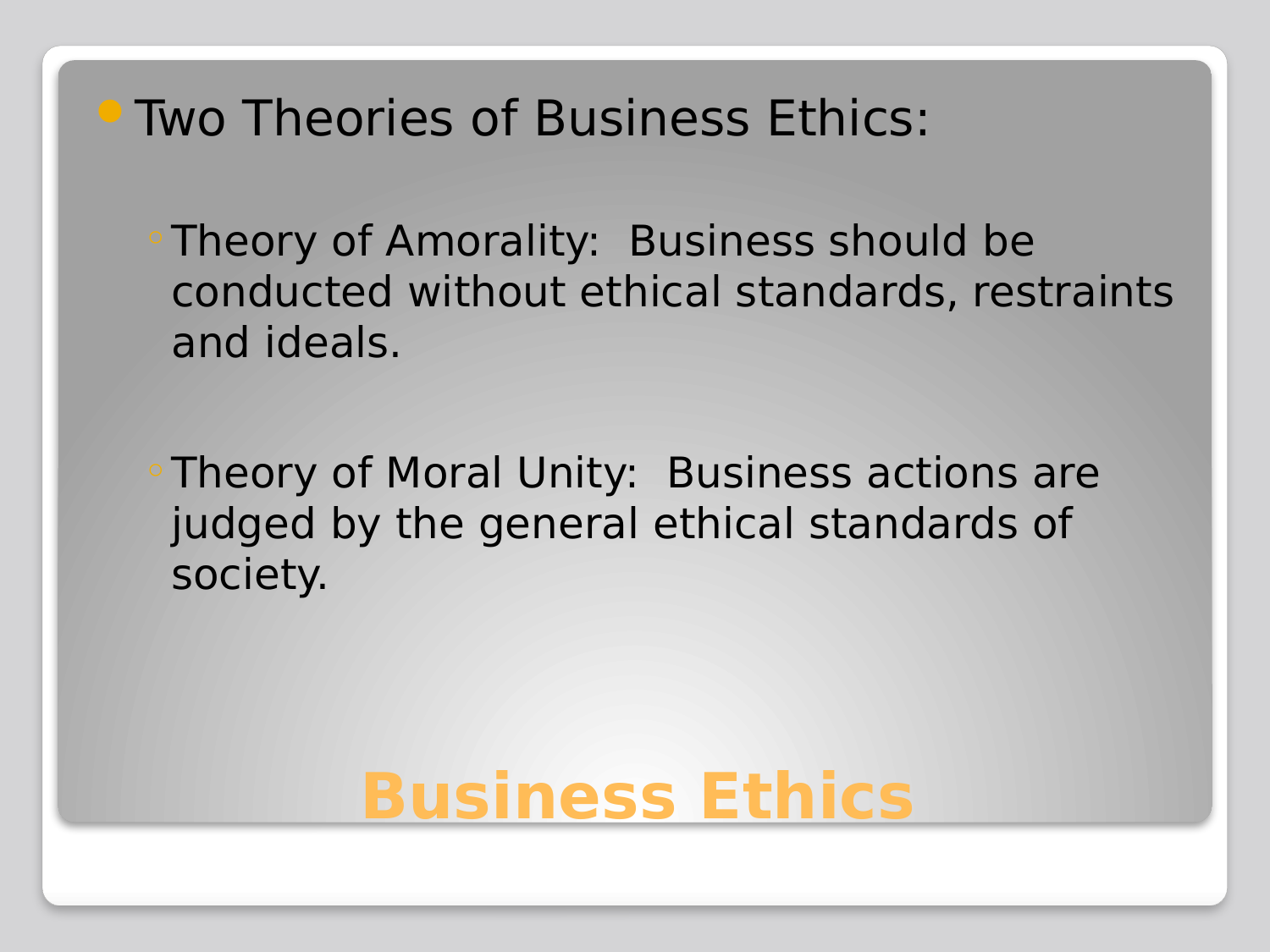

Two Theories of Business Ethics:

Theory of Amorality:  Business should be conducted without ethical standards, restraints and ideals.

Theory of Moral Unity:  Business actions are judged by the general ethical standards of society.
# Business Ethics